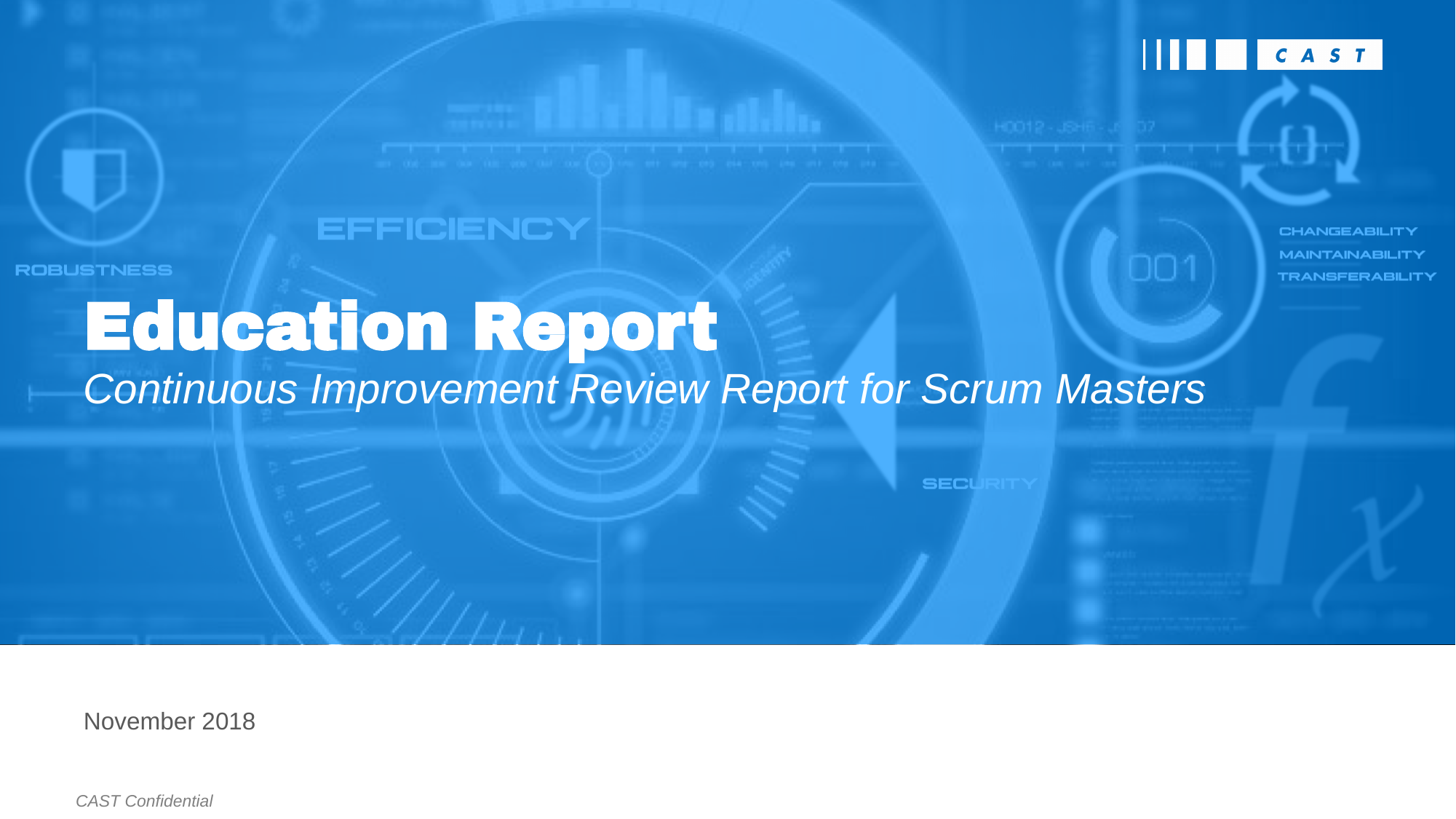

Education Report
Continuous Improvement Review Report for Scrum Masters
November 2018